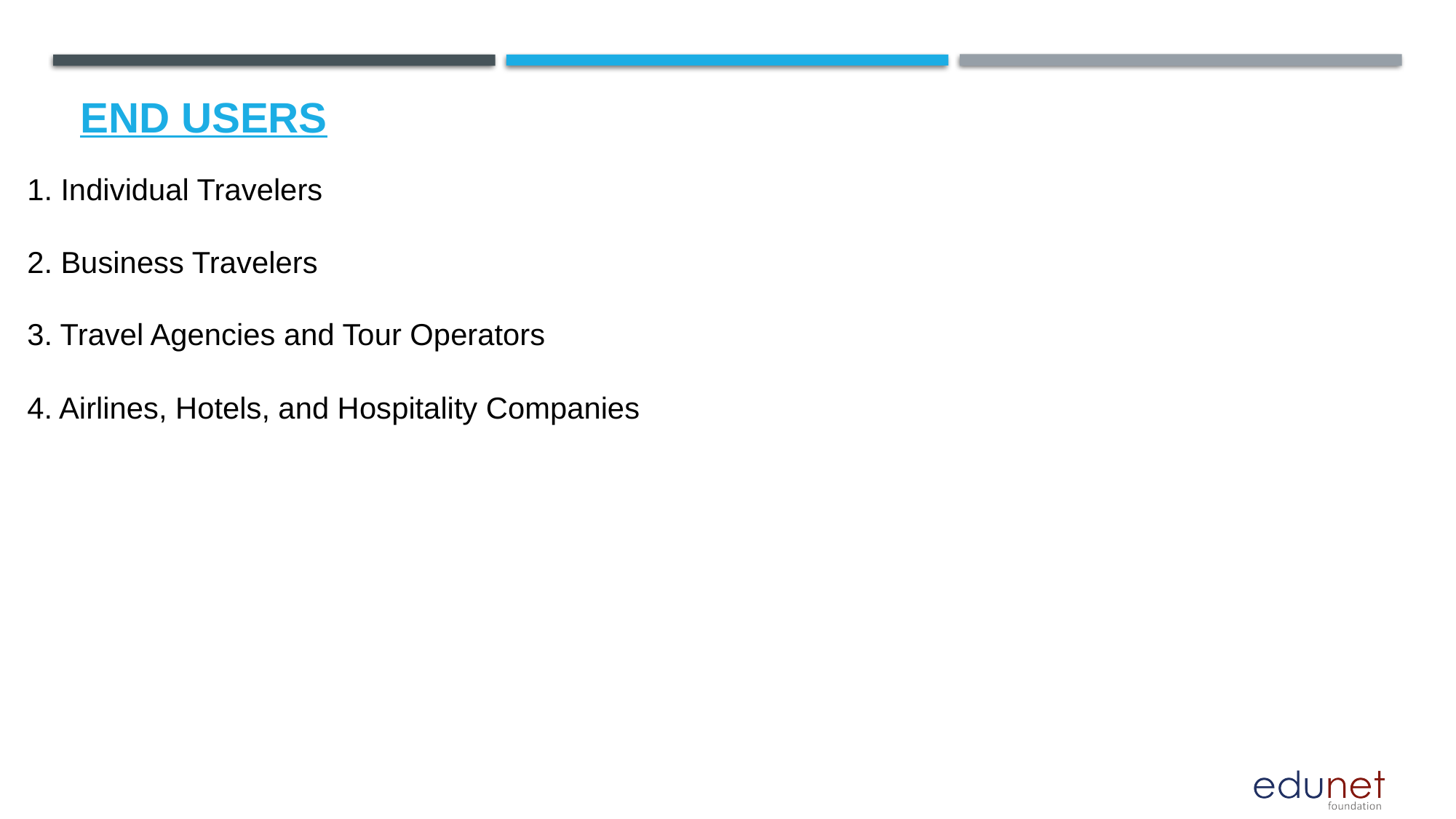

# End users
1. Individual Travelers

2. Business Travelers

3. Travel Agencies and Tour Operators

4. Airlines, Hotels, and Hospitality Companies